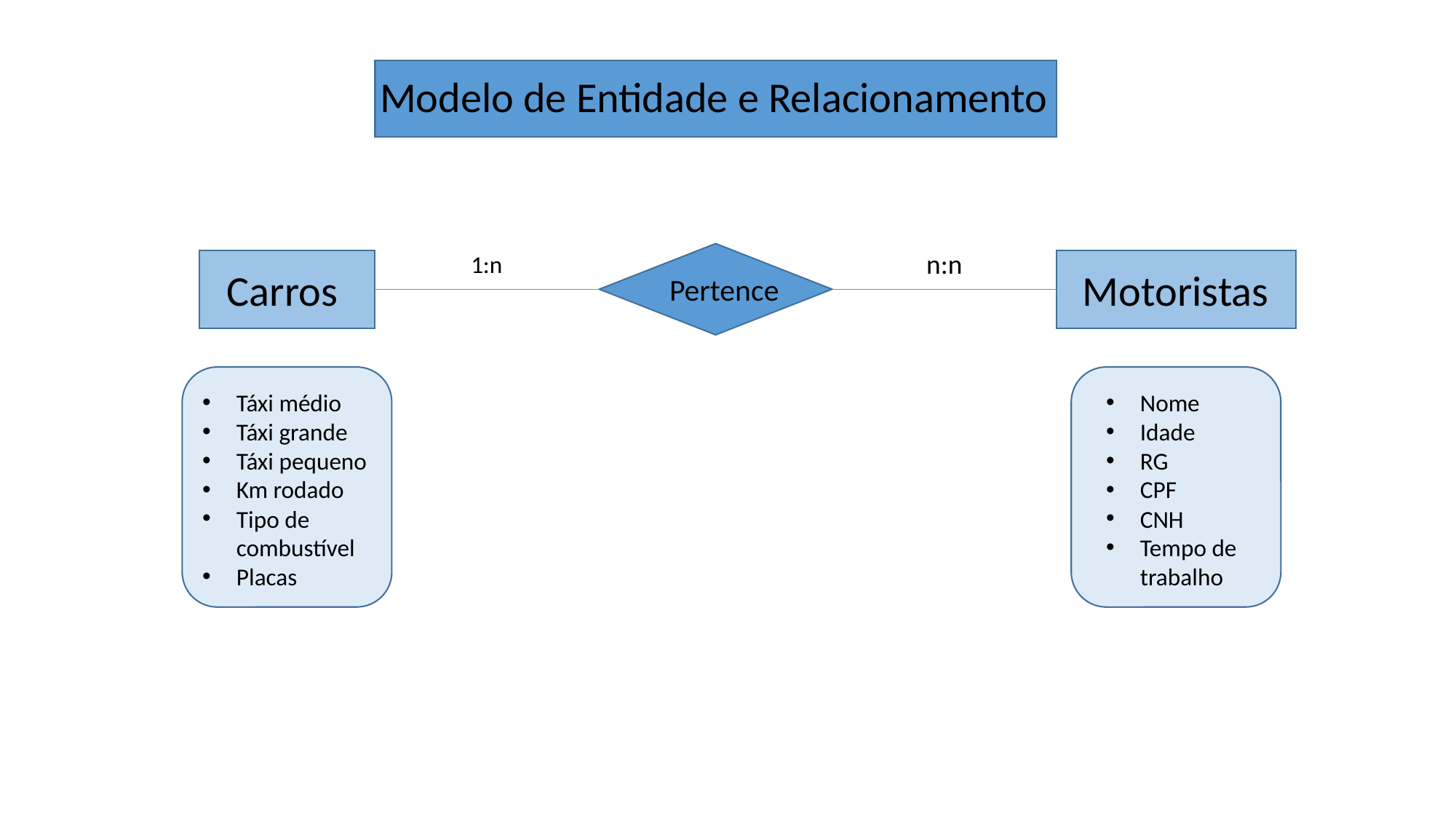

Modelo de Entidade e Relacionamento
n:n
1:n

Carros
Motoristas
Pertence

Táxi médio
Táxi grande
Táxi pequeno
Km rodado
Tipo de combustível
Placas

Nome
Idade
RG
CPF
CNH
Tempo de trabalho